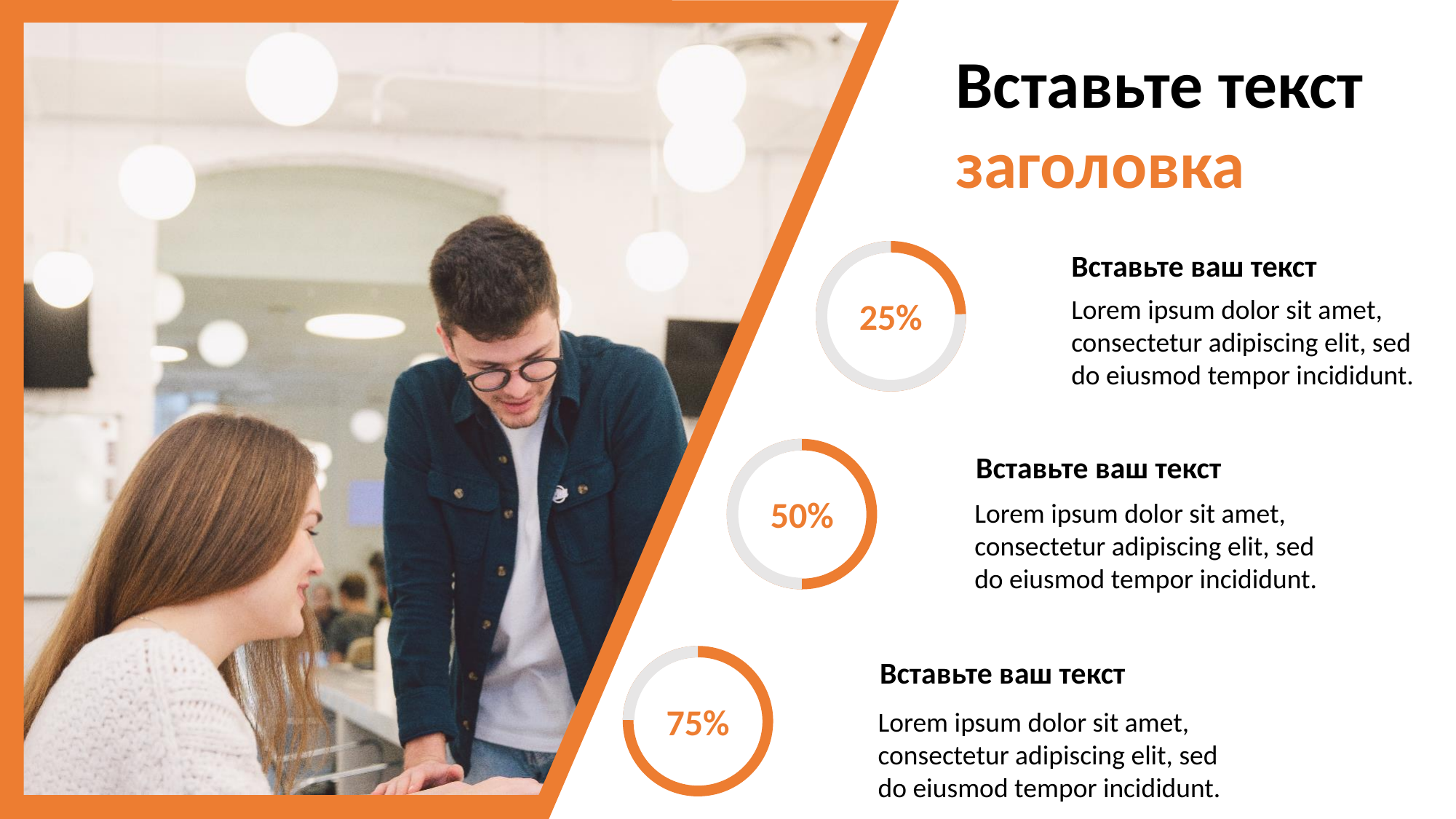

Вставьте текст
заголовка

Вставьте ваш текст
Lorem ipsum dolor sit amet, consectetur adipiscing elit, sed do eiusmod tempor incididunt.
25%

Вставьте ваш текст
50%
Lorem ipsum dolor sit amet, consectetur adipiscing elit, sed do eiusmod tempor incididunt.

Вставьте ваш текст
75%
Lorem ipsum dolor sit amet, consectetur adipiscing elit, sed do eiusmod tempor incididunt.